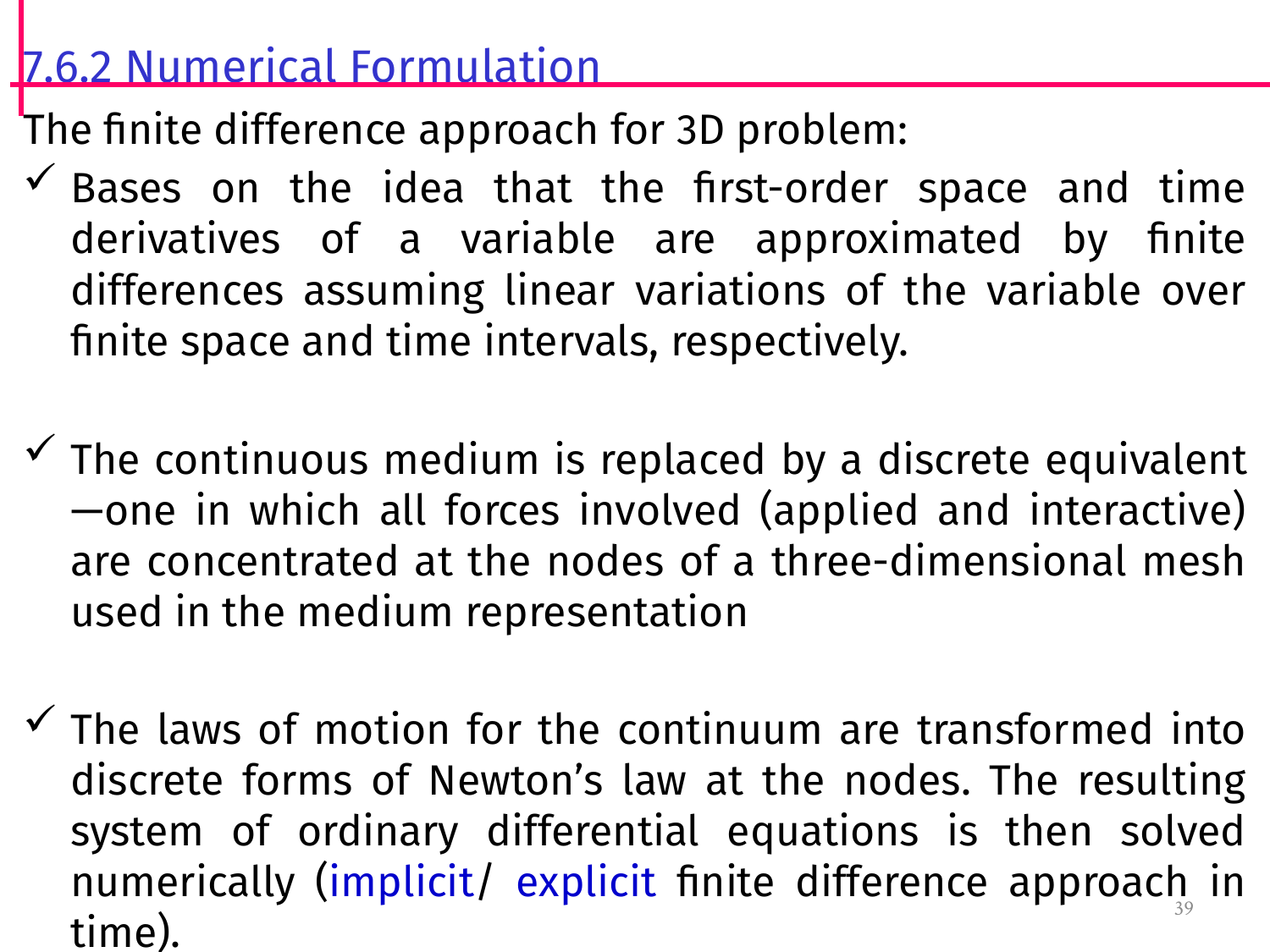

# 7.6.2 Numerical Formulation
The finite difference approach for 3D problem:
Bases on the idea that the first-order space and time derivatives of a variable are approximated by finite differences assuming linear variations of the variable over finite space and time intervals, respectively.

The continuous medium is replaced by a discrete equivalent—one in which all forces involved (applied and interactive) are concentrated at the nodes of a three-dimensional mesh used in the medium representation

The laws of motion for the continuum are transformed into discrete forms of Newton’s law at the nodes. The resulting system of ordinary differential equations is then solved numerically (implicit/ explicit finite difference approach in time).
39